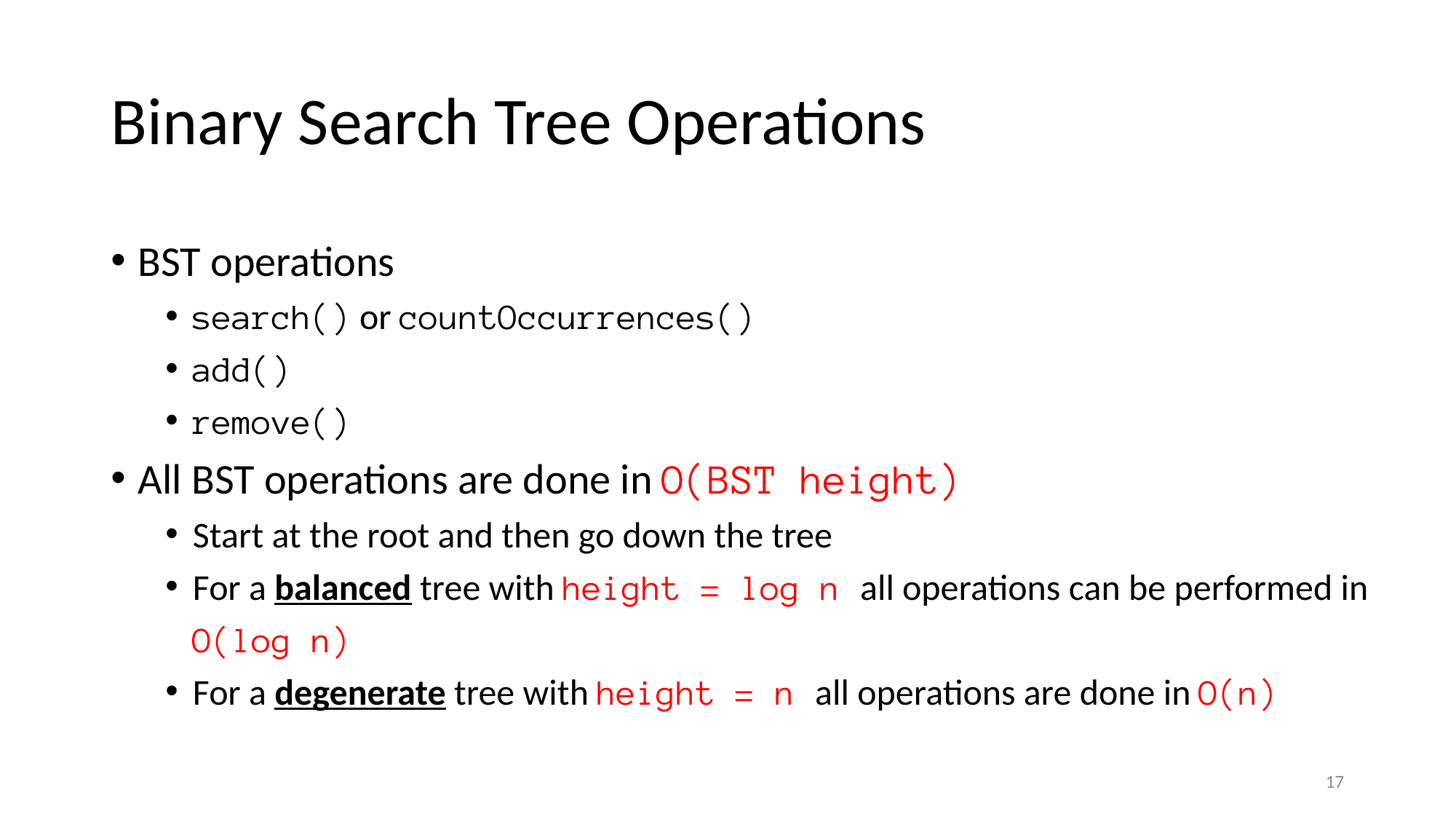

# Binary Search Tree Operations
BST operations
search() or countOccurrences()
add()
remove()
All BST operations are done in O(BST height)
Start at the root and then go down the tree
For a balanced tree with height = log n all operations can be performed in O(log n)
For a degenerate tree with height = n all operations are done in O(n)

17